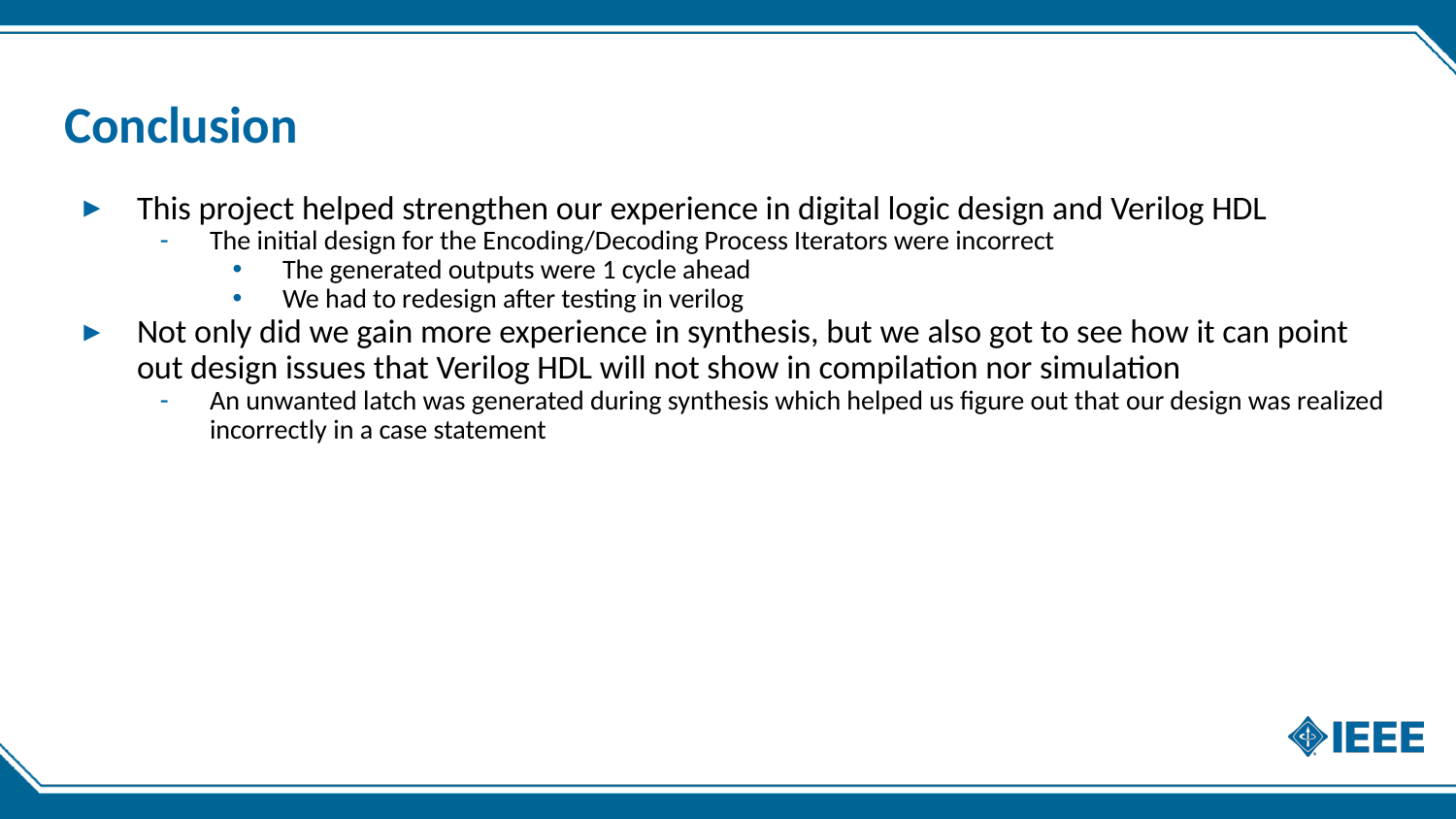

# Conclusion
This project helped strengthen our experience in digital logic design and Verilog HDL
The initial design for the Encoding/Decoding Process Iterators were incorrect
The generated outputs were 1 cycle ahead
We had to redesign after testing in verilog
Not only did we gain more experience in synthesis, but we also got to see how it can point out design issues that Verilog HDL will not show in compilation nor simulation
An unwanted latch was generated during synthesis which helped us figure out that our design was realized incorrectly in a case statement